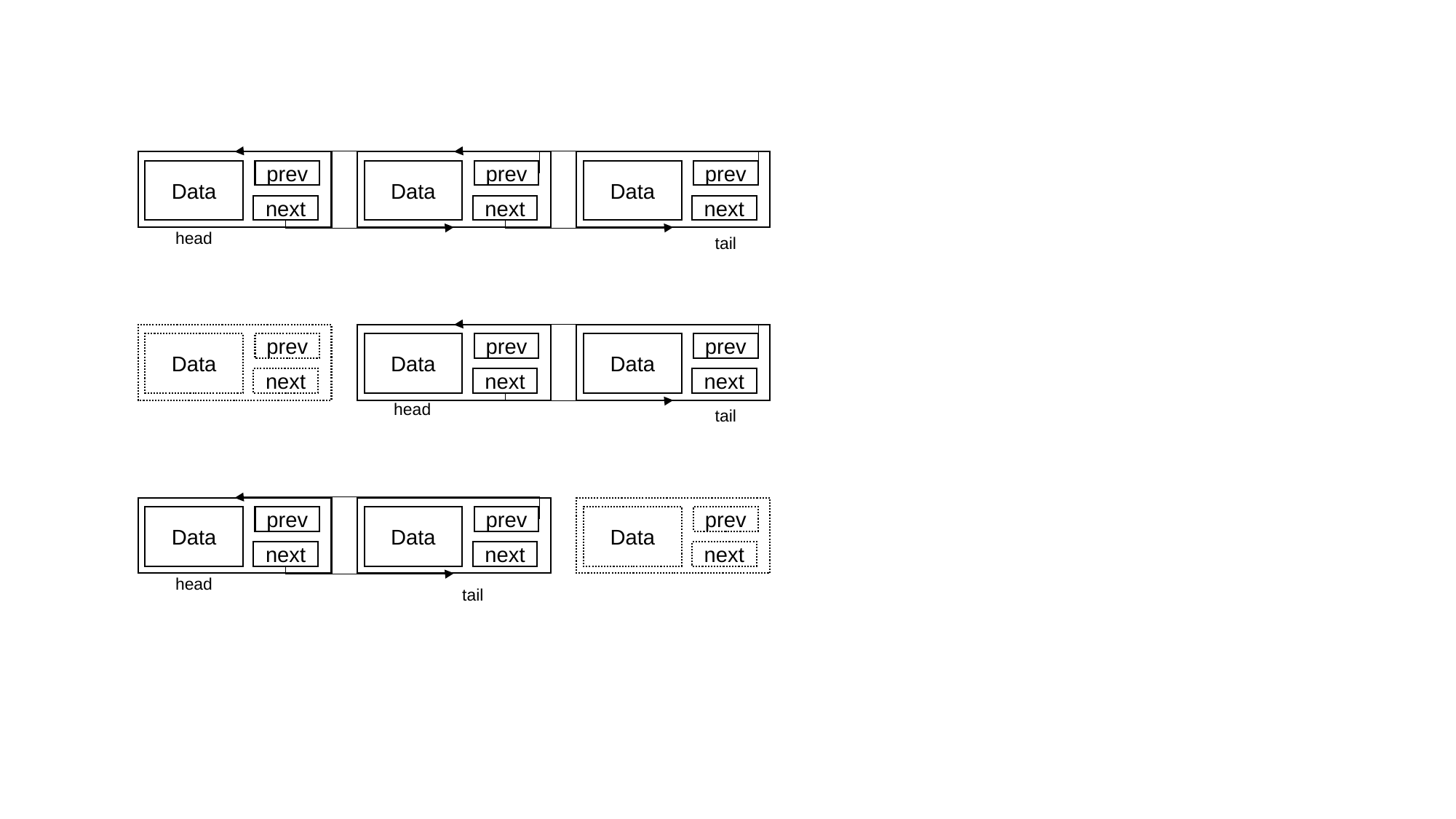

Data
next
prev

Data
next
prev

Data
next
prev
head
tail

Data
next
prev

Data
next
prev

Data
next
prev
head
tail

Data
next
prev

Data
next
prev

Data
next
prev
head
tail